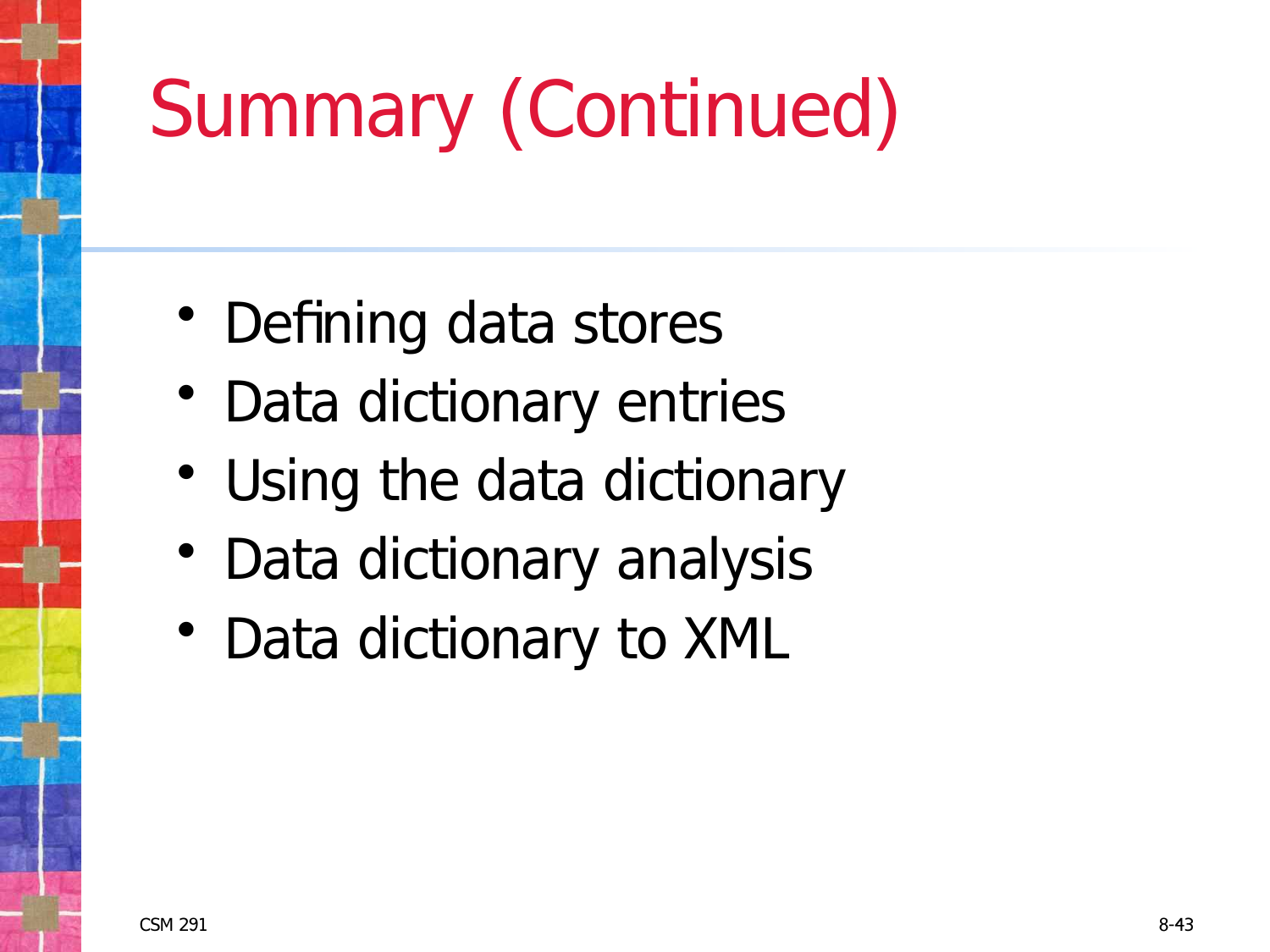

# Summary (Continued)
Defining data stores
Data dictionary entries
Using the data dictionary
Data dictionary analysis
Data dictionary to XML
CSM 291
8-43